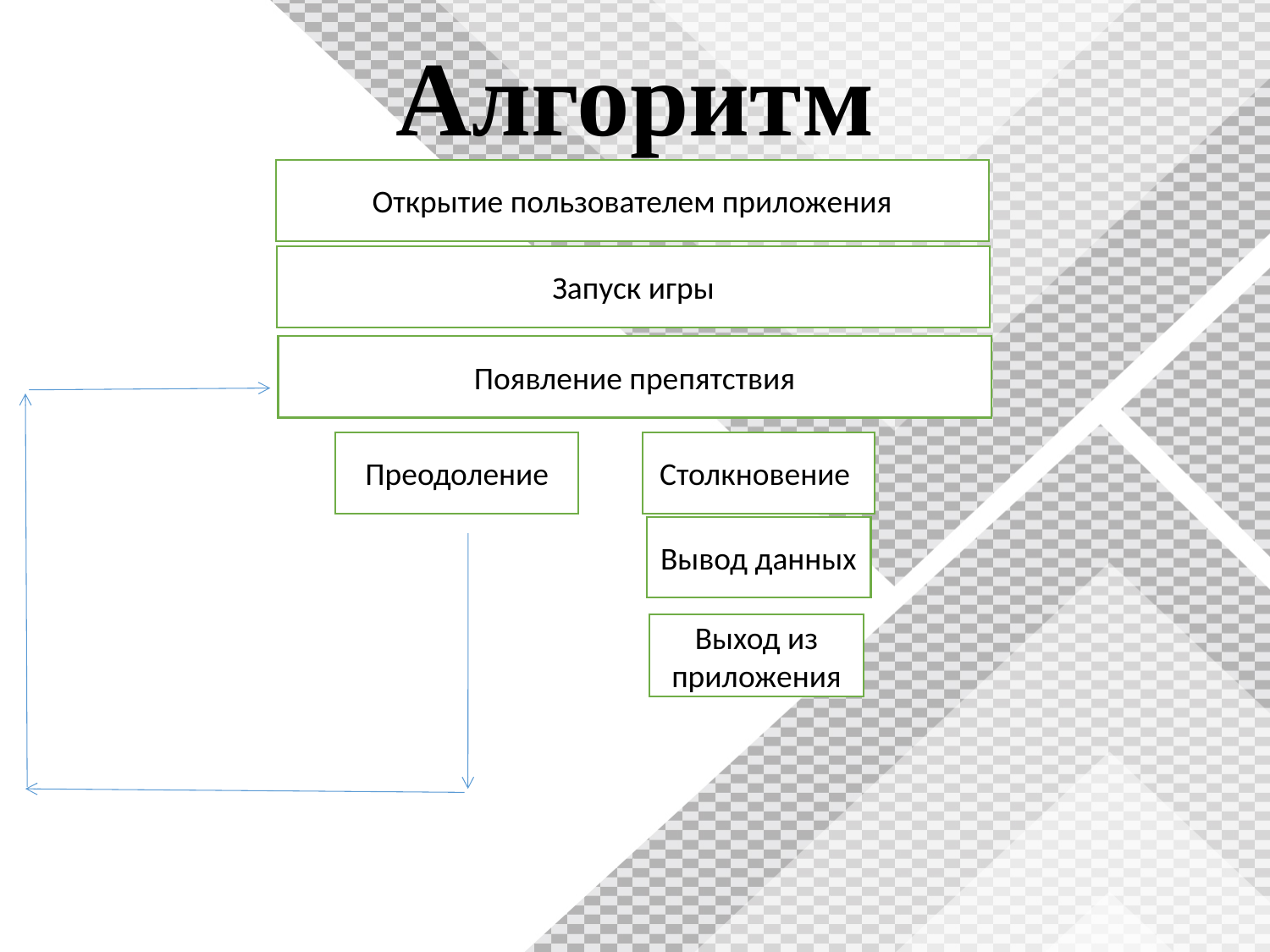

# Алгоритм
Открытие пользователем приложения
Запуск игры
Появление препятствия
Преодоление
Столкновение

Вывод данных
Выход из приложения